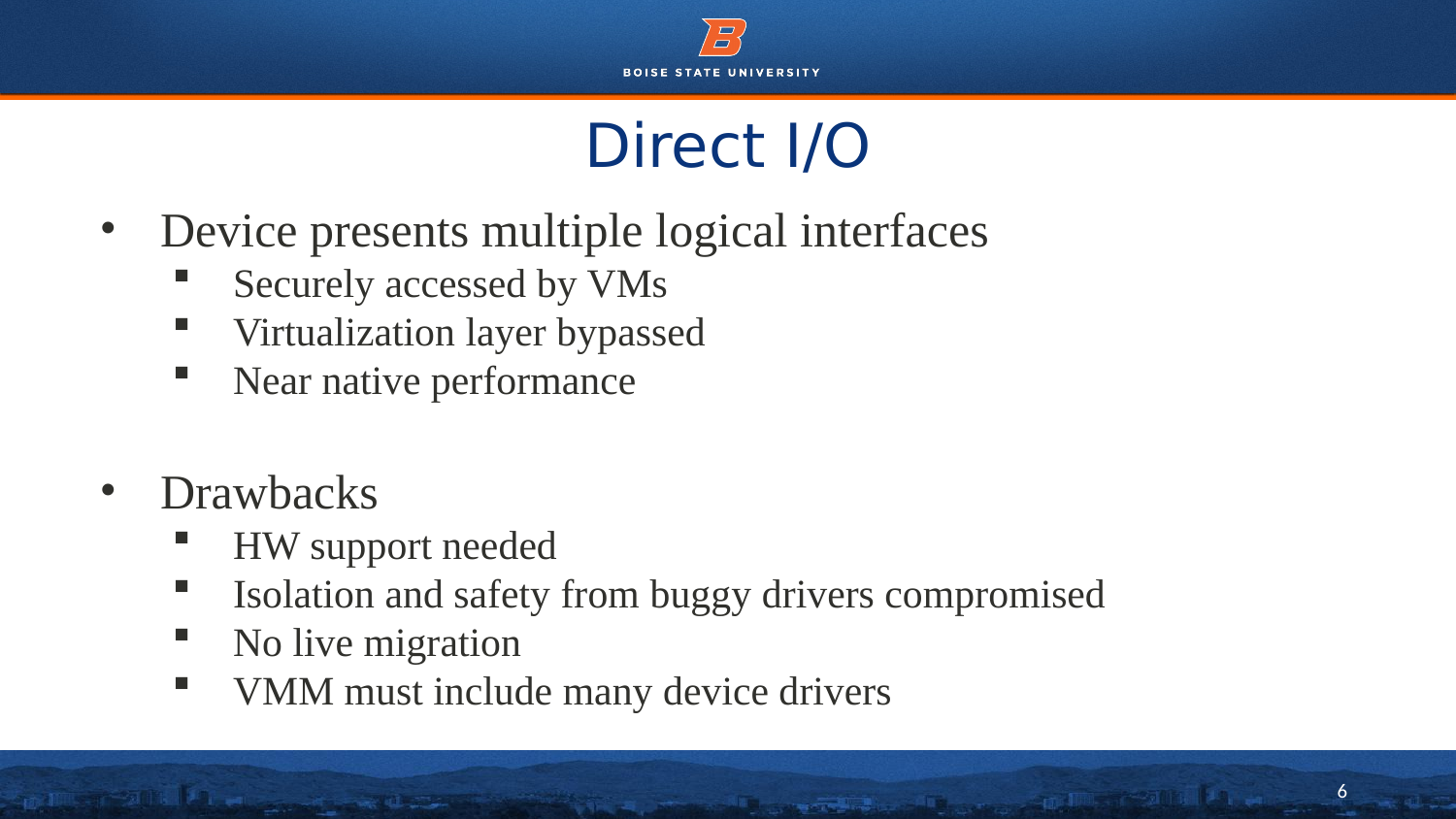

# Direct I/O
Device presents multiple logical interfaces
Securely accessed by VMs
Virtualization layer bypassed
Near native performance

Drawbacks
HW support needed
Isolation and safety from buggy drivers compromised
No live migration
VMM must include many device drivers